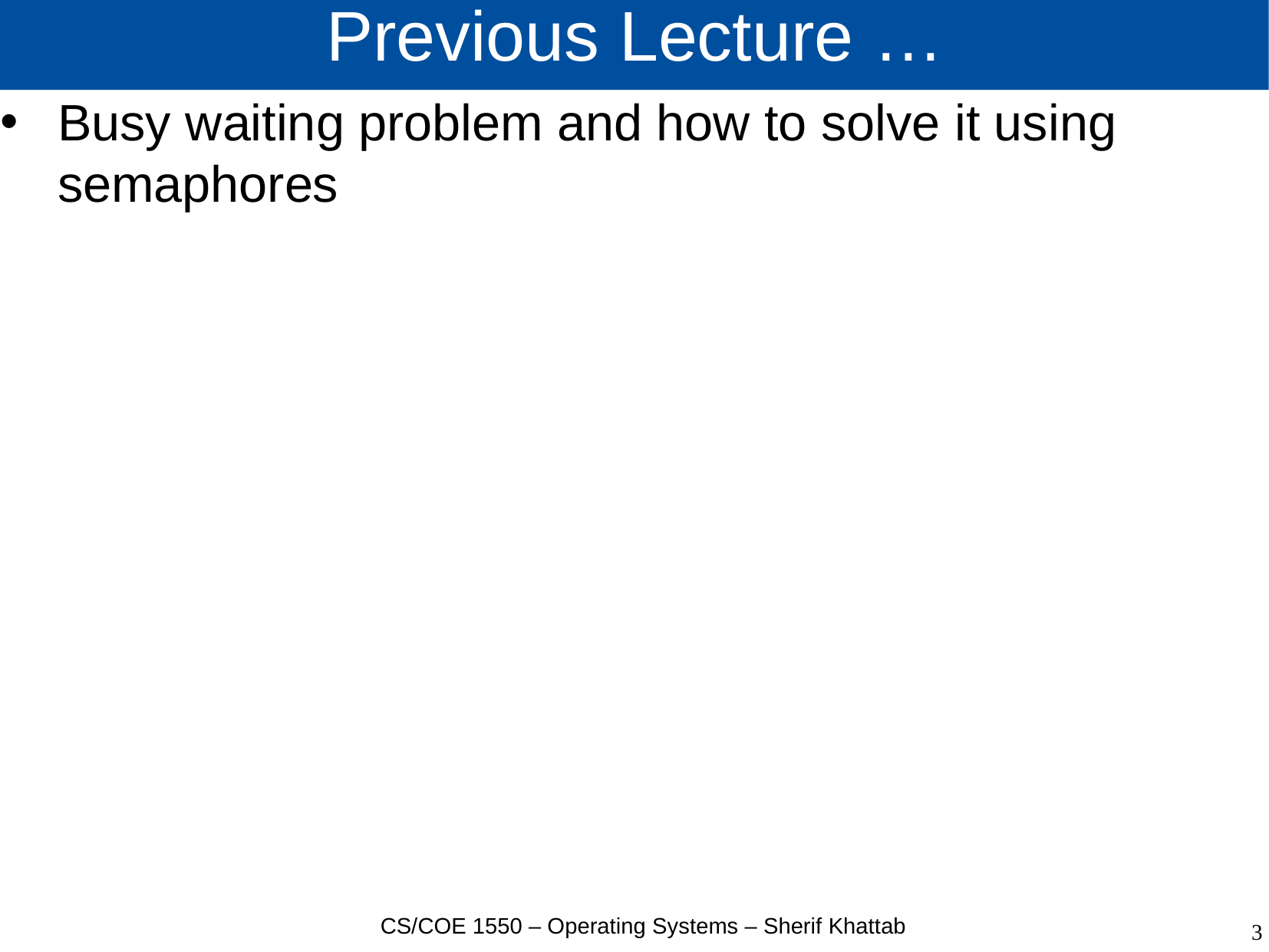

# Previous Lecture …
Busy waiting problem and how to solve it using semaphores
CS/COE 1550 – Operating Systems – Sherif Khattab
3